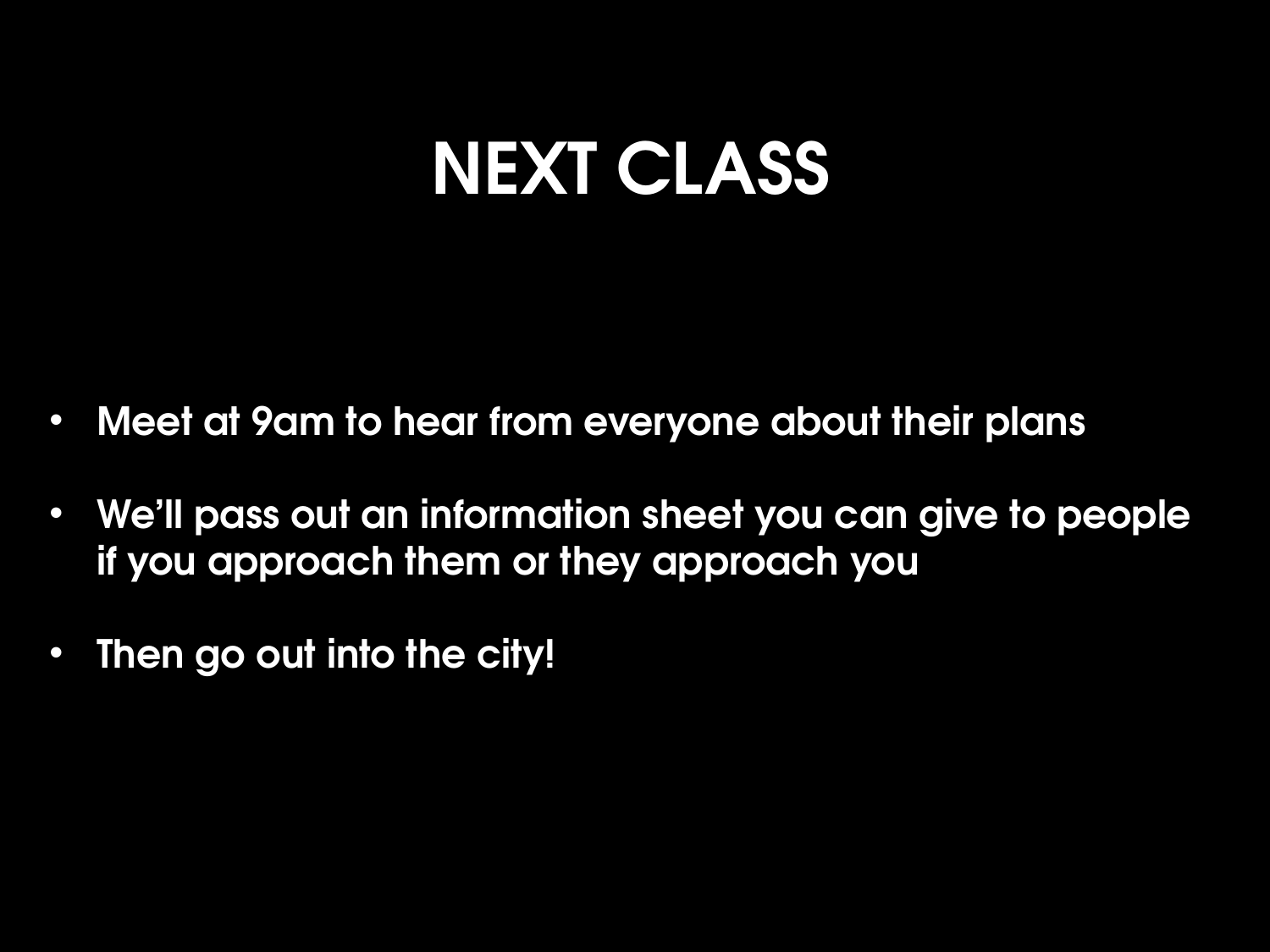

# Next class

Meet at 9am to hear from everyone about their plans

We’ll pass out an information sheet you can give to people if you approach them or they approach you

Then go out into the city!